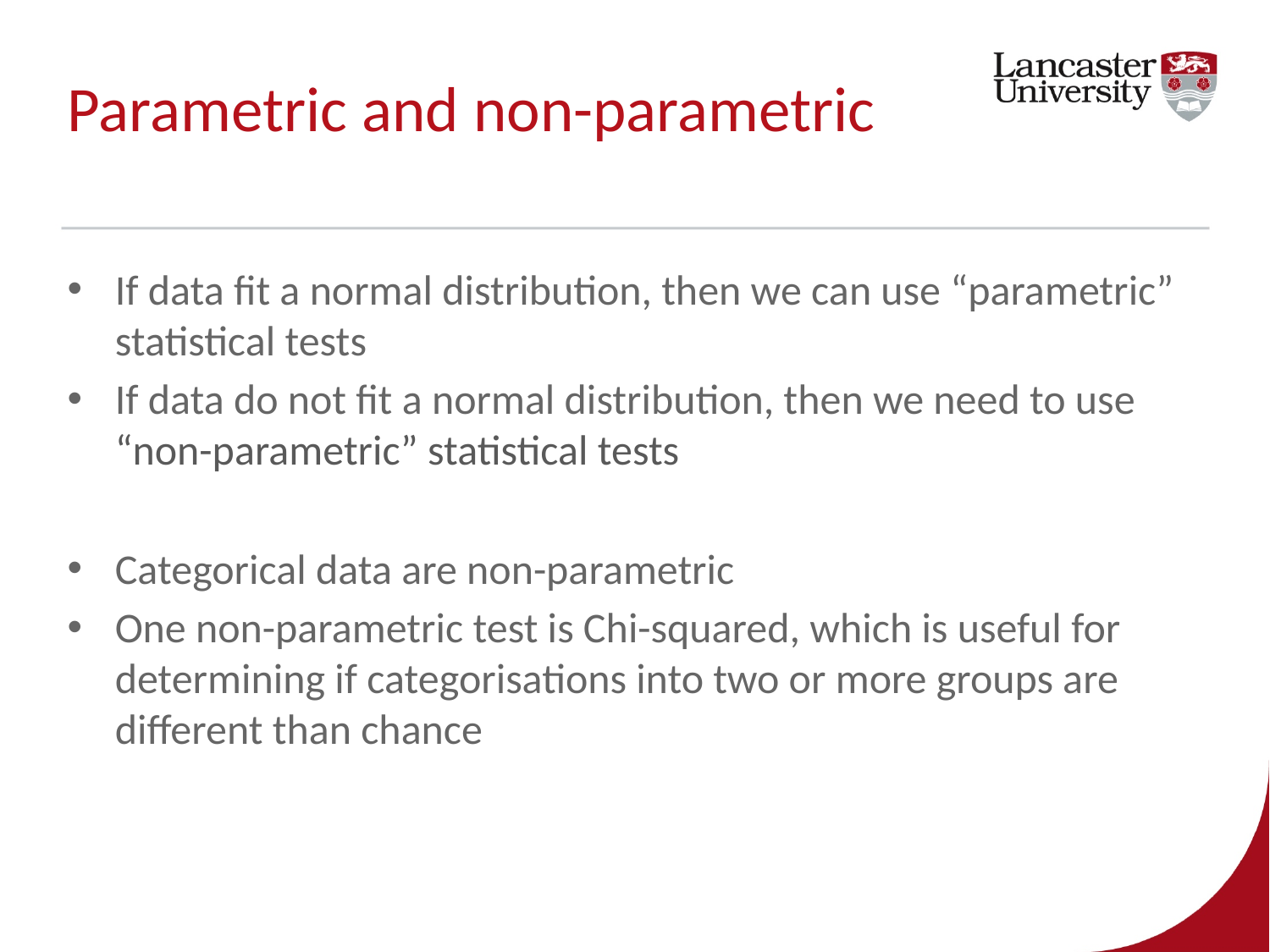

# Parametric and non-parametric
If data fit a normal distribution, then we can use “parametric” statistical tests
If data do not fit a normal distribution, then we need to use “non-parametric” statistical tests

Categorical data are non-parametric
One non-parametric test is Chi-squared, which is useful for determining if categorisations into two or more groups are different than chance